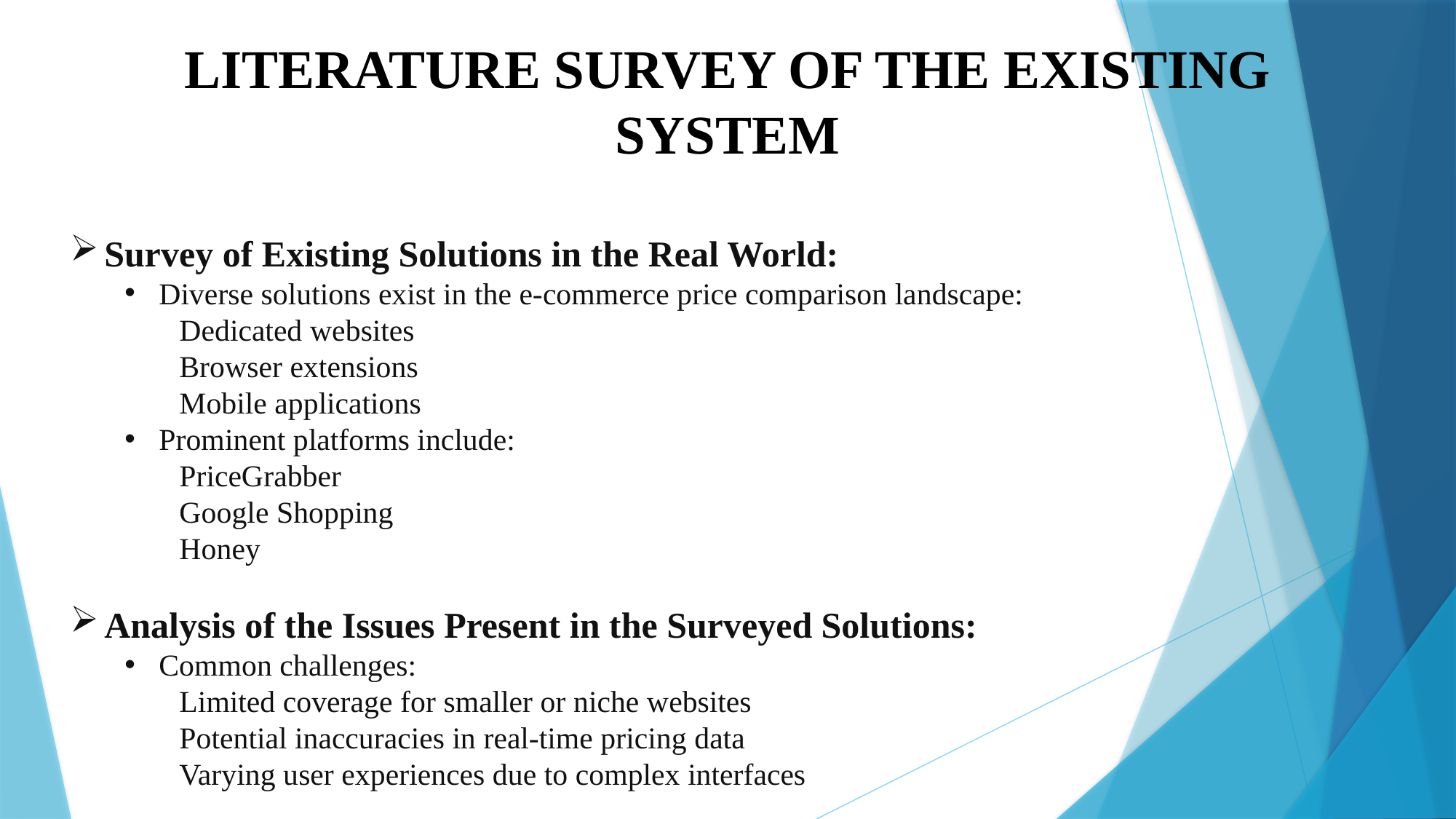

LITERATURE SURVEY OF THE EXISTING SYSTEM

Survey of Existing Solutions in the Real World:
Diverse solutions exist in the e-commerce price comparison landscape:
Dedicated websites
Browser extensions
Mobile applications
Prominent platforms include:
PriceGrabber
Google Shopping
Honey

Analysis of the Issues Present in the Surveyed Solutions:
Common challenges:
Limited coverage for smaller or niche websites
Potential inaccuracies in real-time pricing data
Varying user experiences due to complex interfaces